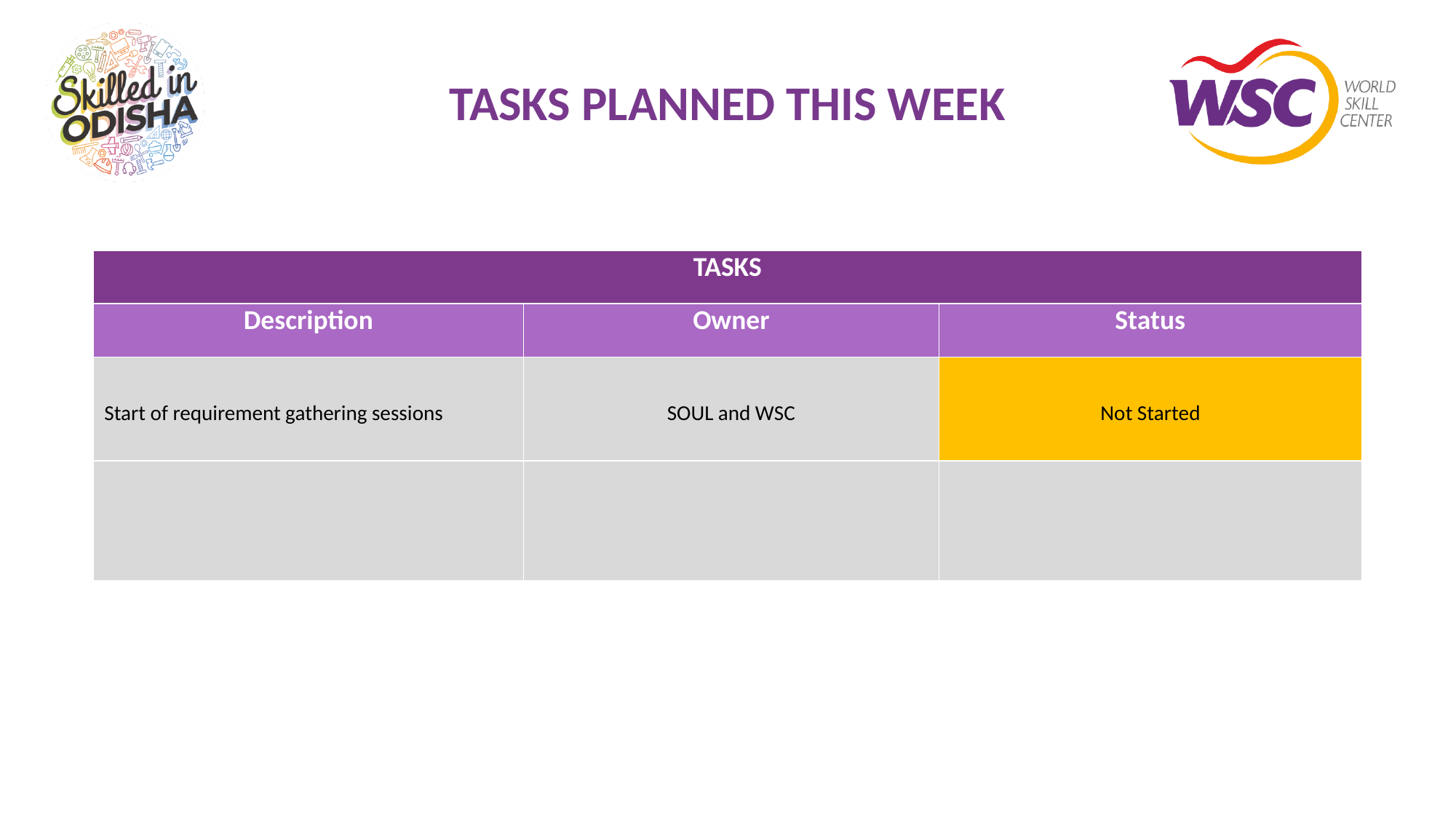

# TASKS PLANNED THIS WEEK
| TASKS |  |  |
| --- | --- | --- |
| Description | Owner | Status |
| Start of requirement gathering sessions | SOUL and WSC | Not Started |
|  |  |  |
3